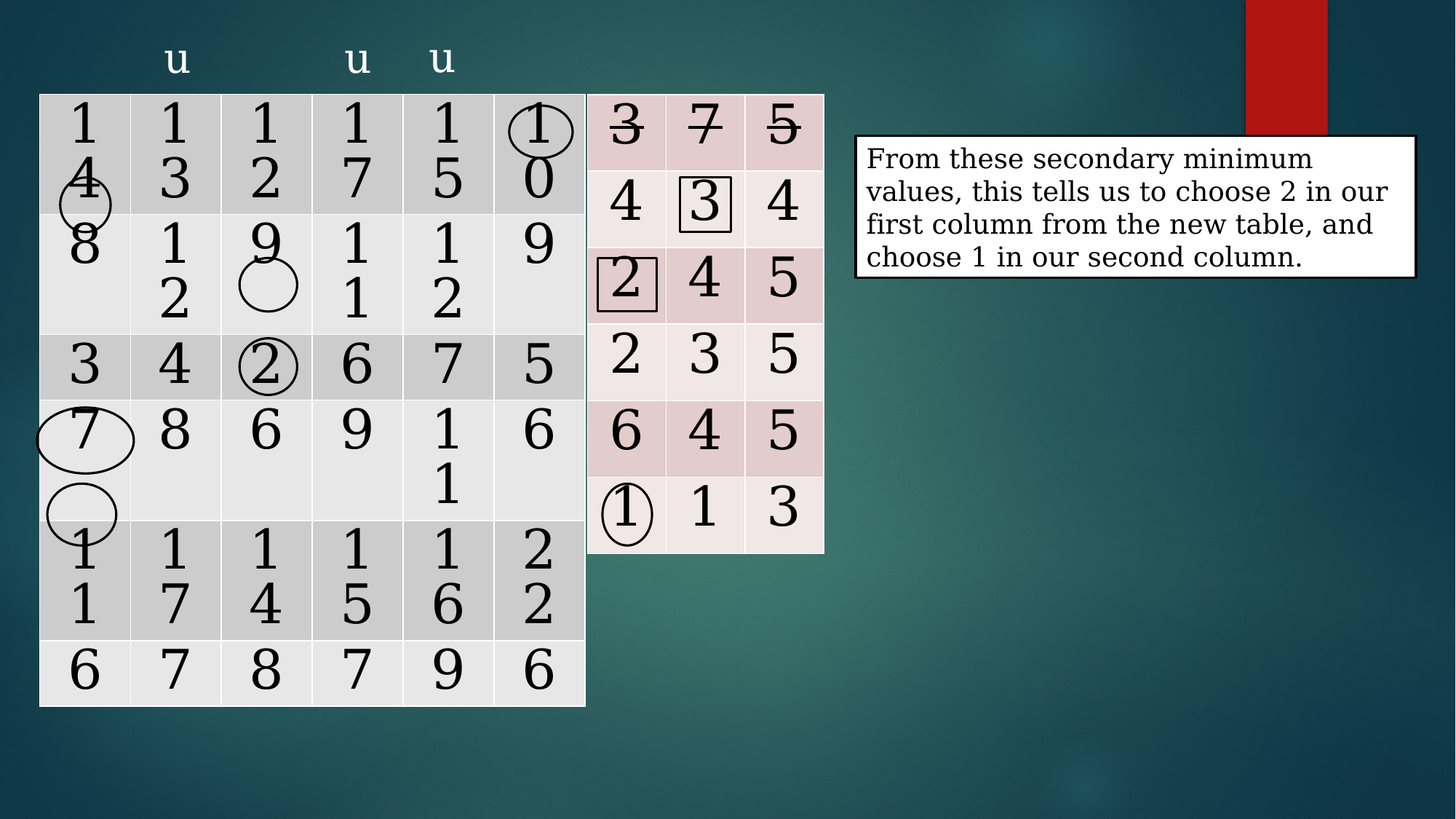

u
u
u
| 14 | 13 | 12 | 17 | 15 | 10 |
| --- | --- | --- | --- | --- | --- |
| 8 | 12 | 9 | 11 | 12 | 9 |
| 3 | 4 | 2 | 6 | 7 | 5 |
| 7 | 8 | 6 | 9 | 11 | 6 |
| 11 | 17 | 14 | 15 | 16 | 22 |
| 6 | 7 | 8 | 7 | 9 | 6 |
| 3 | 7 | 5 |
| --- | --- | --- |
| 4 | 3 | 4 |
| 2 | 4 | 5 |
| 2 | 3 | 5 |
| 6 | 4 | 5 |
| 1 | 1 | 3 |

From these secondary minimum values, this tells us to choose 2 in our first column from the new table, and choose 1 in our second column.